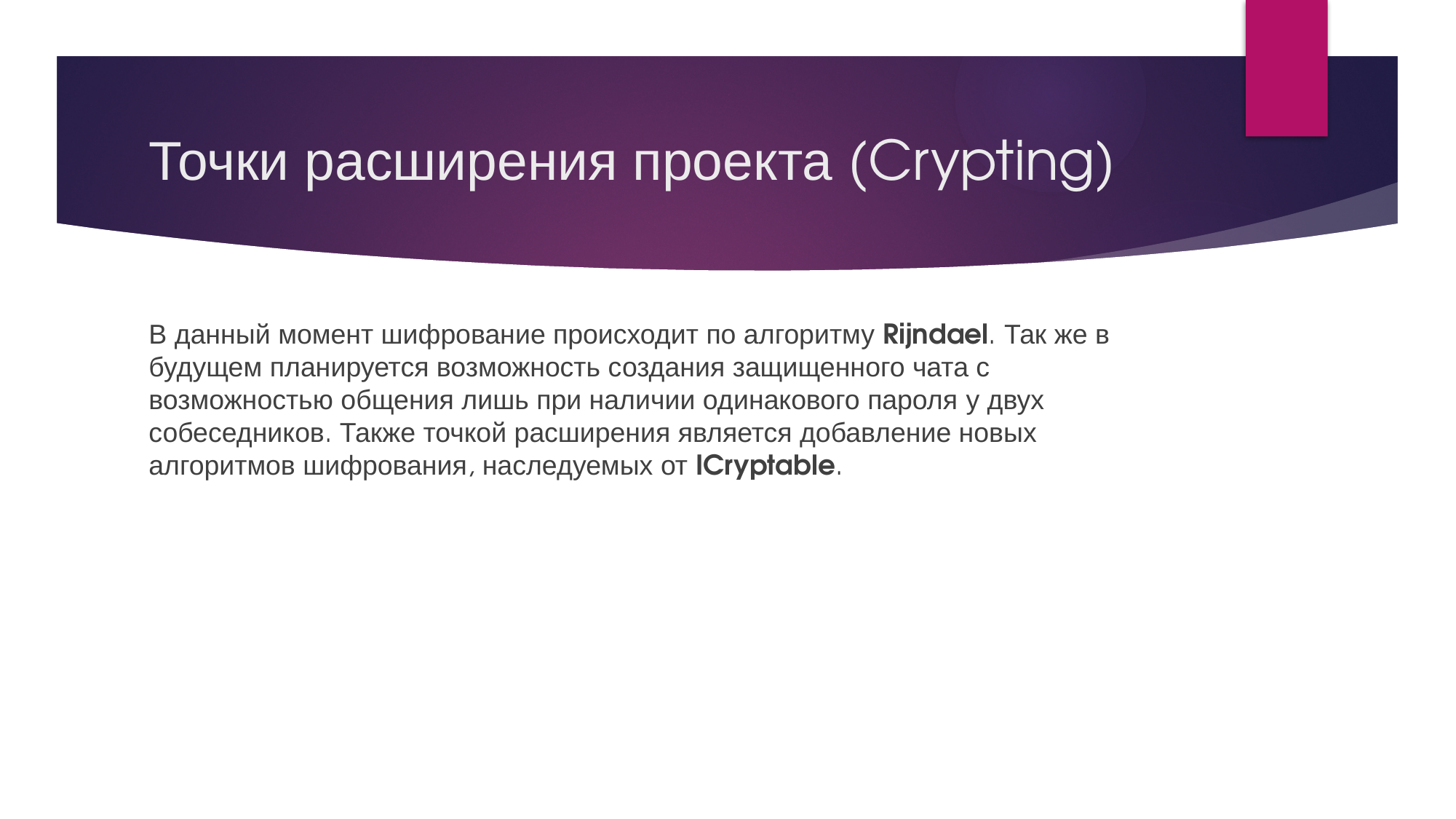

# Точки расширения проекта (Crypting)
В данный момент шифрование происходит по алгоритму Rijndael. Так же в будущем планируется возможность создания защищенного чата с возможностью общения лишь при наличии одинакового пароля у двух собеседников. Также точкой расширения является добавление новых алгоритмов шифрования, наследуемых от ICryptable.